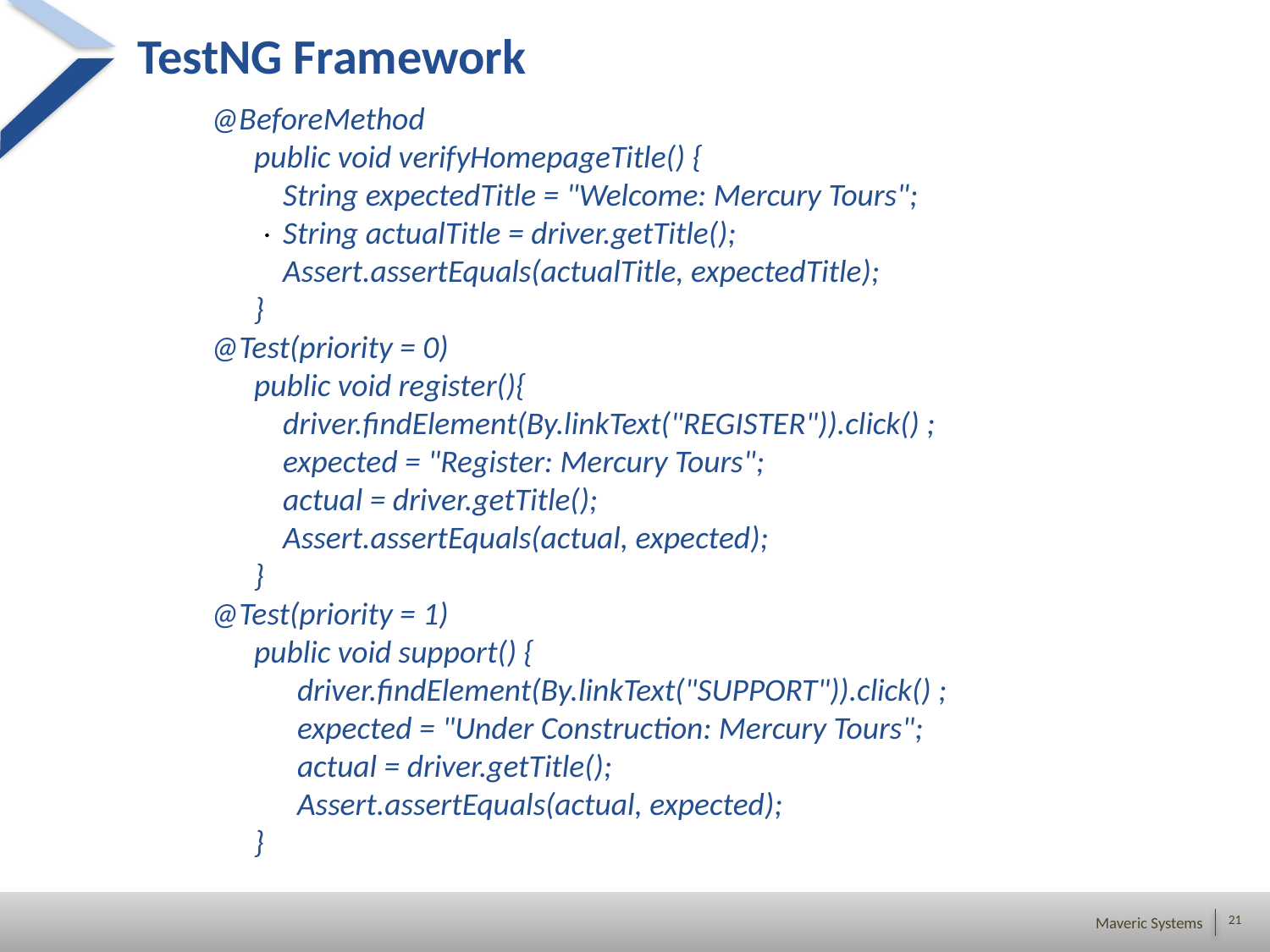

# TestNG Framework
@BeforeMethod
      public void verifyHomepageTitle() {
          String expectedTitle = "Welcome: Mercury Tours";
          String actualTitle = driver.getTitle();
          Assert.assertEquals(actualTitle, expectedTitle);
      }
@Test(priority = 0)
      public void register(){
          driver.findElement(By.linkText("REGISTER")).click() ;
          expected = "Register: Mercury Tours";
          actual = driver.getTitle();
          Assert.assertEquals(actual, expected);
      }
@Test(priority = 1)
      public void support() {
            driver.findElement(By.linkText("SUPPORT")).click() ;
            expected = "Under Construction: Mercury Tours";
            actual = driver.getTitle();
            Assert.assertEquals(actual, expected);
      }

.